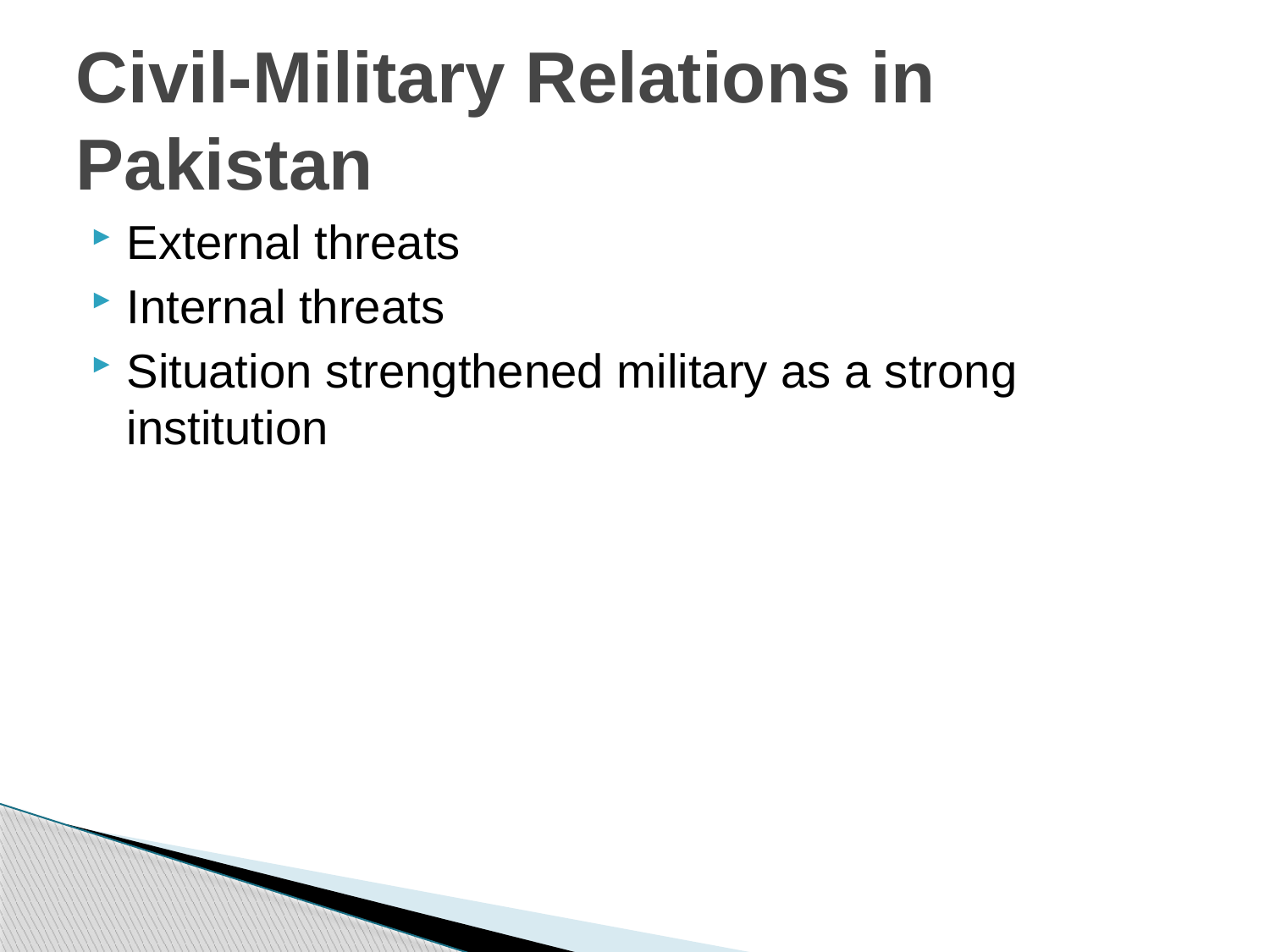

# Civil-Military Relations in Pakistan
External threats
Internal threats
Situation strengthened military as a strong institution